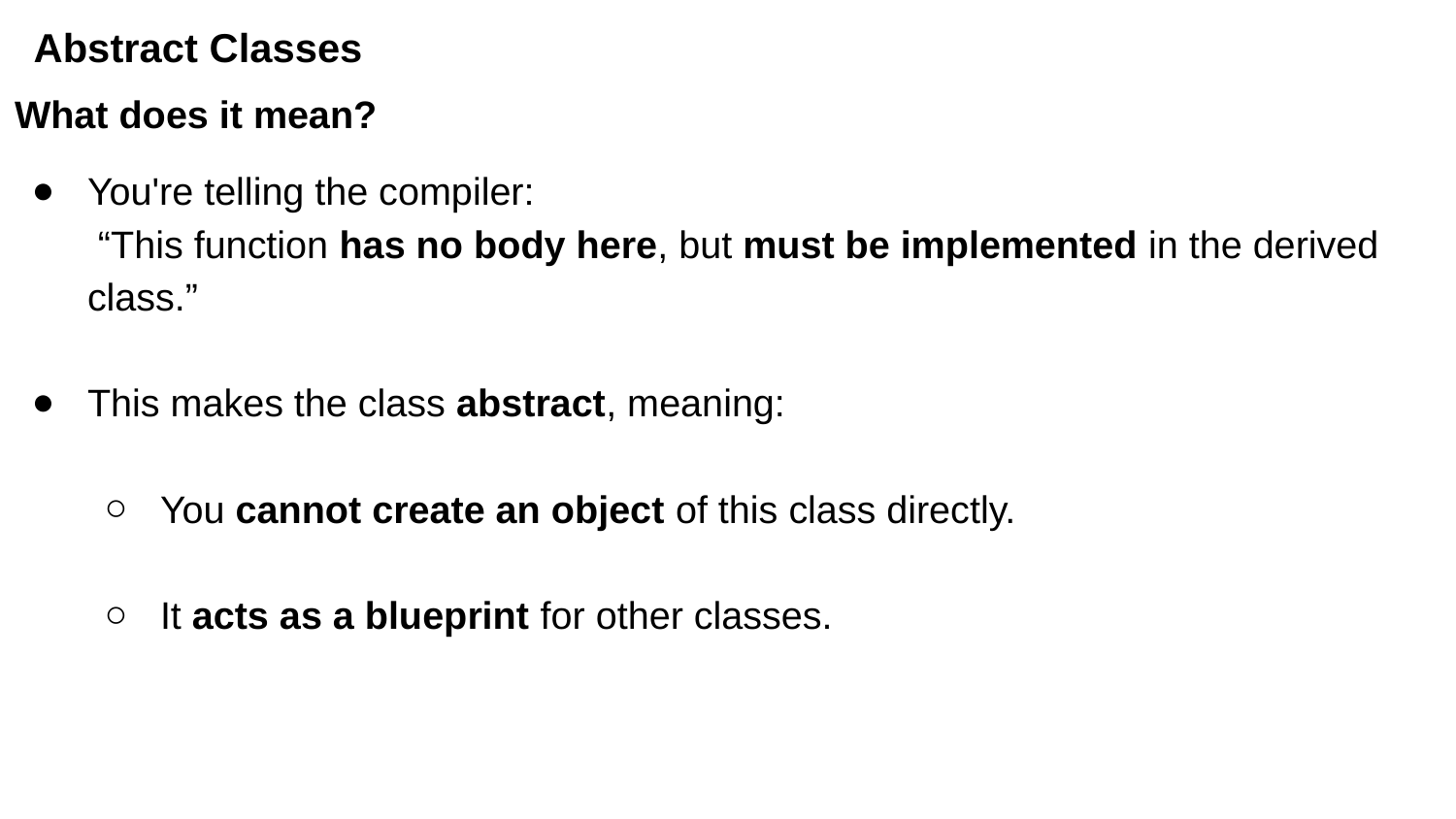

# Abstract Classes
What does it mean?
You're telling the compiler:
 “This function has no body here, but must be implemented in the derived class.”
This makes the class abstract, meaning:
You cannot create an object of this class directly.
It acts as a blueprint for other classes.